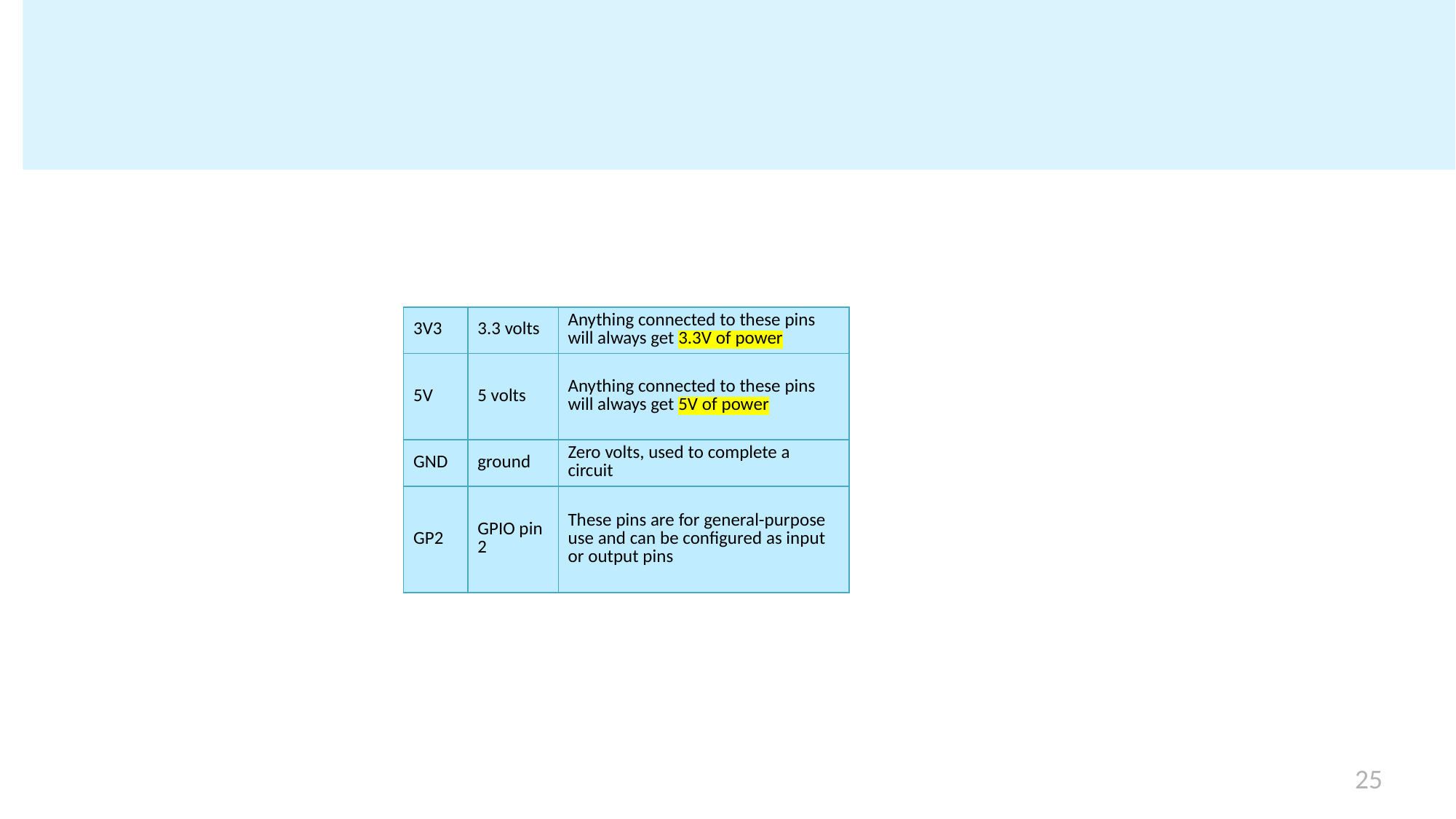

| 3V3 | 3.3 volts | Anything connected to these pins will always get 3.3V of power |
| --- | --- | --- |
| 5V | 5 volts | Anything connected to these pins will always get 5V of power |
| GND | ground | Zero volts, used to complete a circuit |
| GP2 | GPIO pin 2 | These pins are for general-purpose use and can be configured as input or output pins |
25